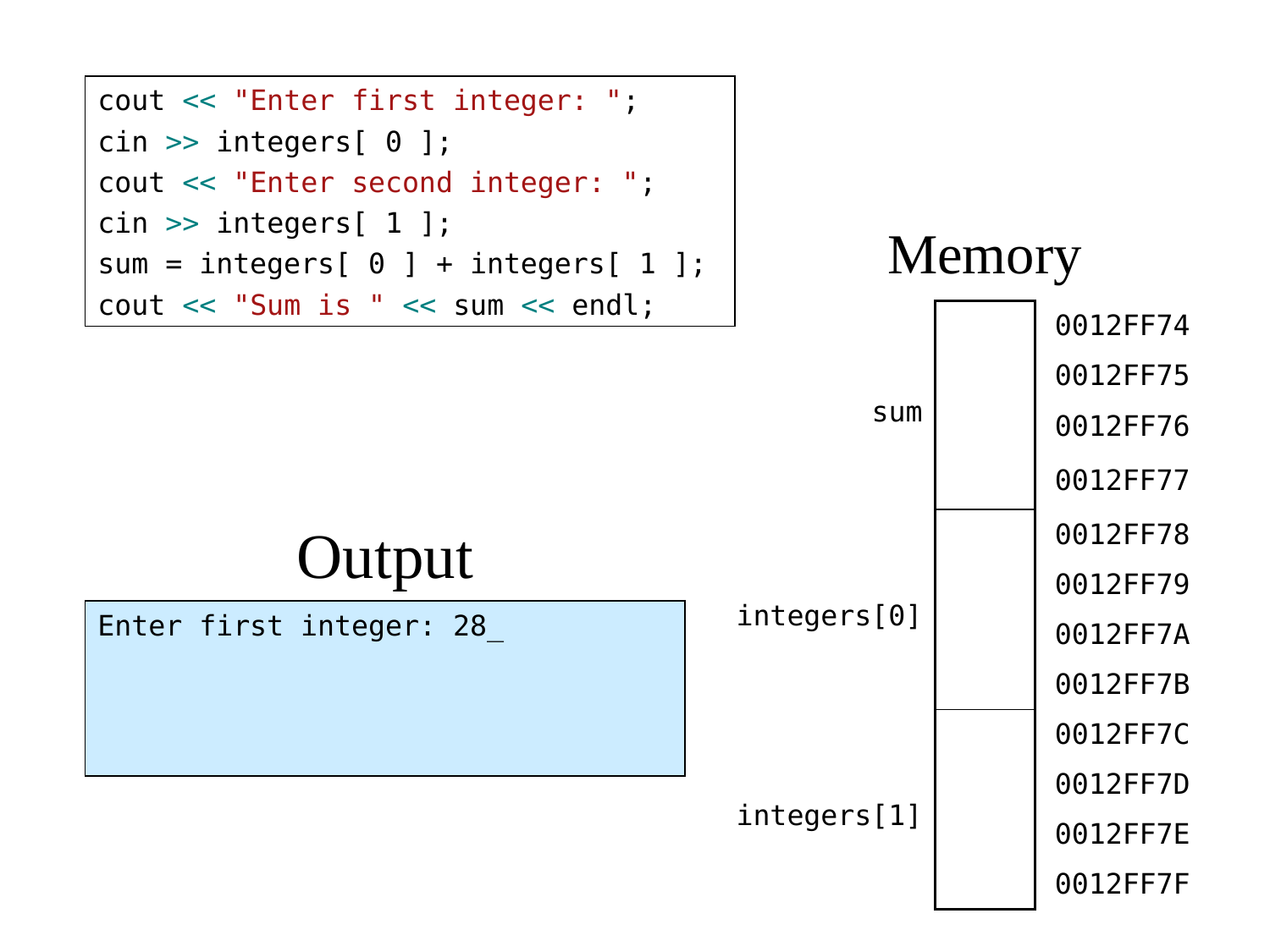

cout << "Enter first integer: ";
cin >> integers[ 0 ];
cout << "Enter second integer: ";
cin >> integers[ 1 ];
sum = integers[ 0 ] + integers[ 1 ];
cout << "Sum is " << sum << endl;

Memory
| sum |  | 0012FF74 |
| --- | --- | --- |
|  |  | 0012FF75 |
|  |  | 0012FF76 |
|  |  | 0012FF77 |
| integers[0] |  | 0012FF78 |
|  |  | 0012FF79 |
|  |  | 0012FF7A |
|  |  | 0012FF7B |
| integers[1] |  | 0012FF7C |
|  |  | 0012FF7D |
|  |  | 0012FF7E |
|  |  | 0012FF7F |
Output
Enter first integer: 28_